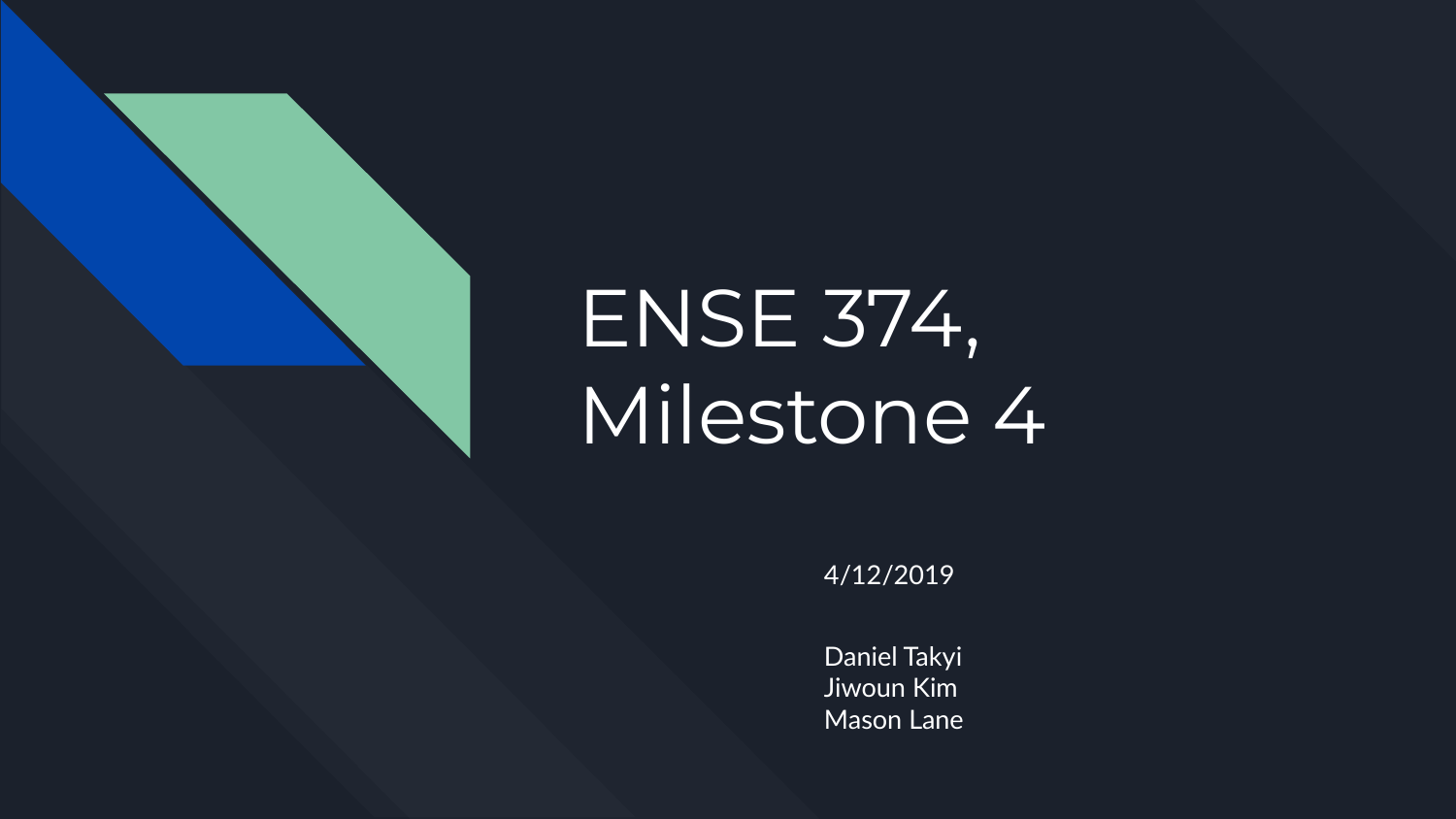

# ENSE 374, Milestone 4
4/12/2019

Daniel Takyi
Jiwoun Kim
Mason Lane